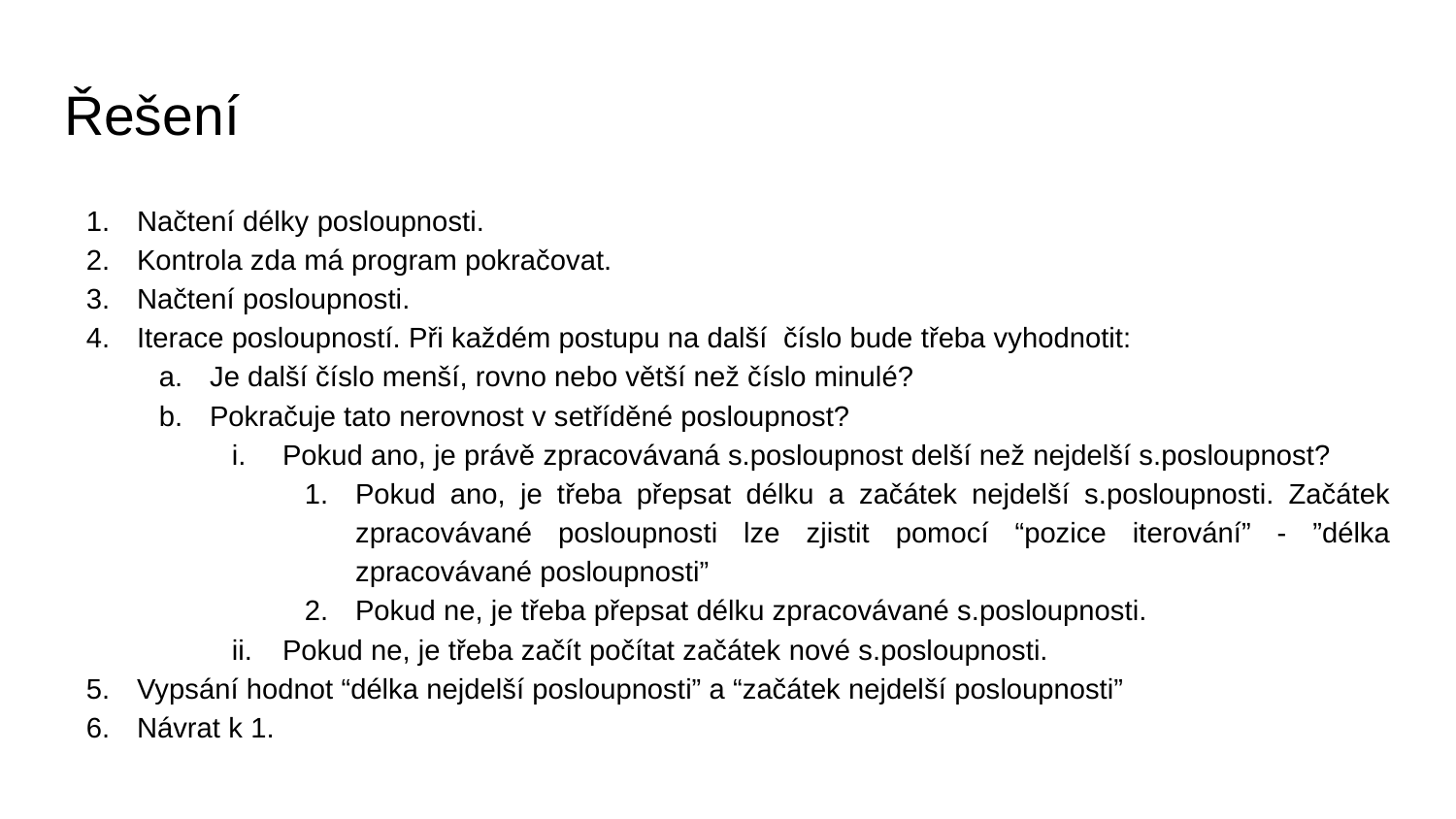

# Řešení
Načtení délky posloupnosti.
Kontrola zda má program pokračovat.
Načtení posloupnosti.
Iterace posloupností. Při každém postupu na další  číslo bude třeba vyhodnotit:
Je další číslo menší, rovno nebo větší než číslo minulé?
Pokračuje tato nerovnost v setříděné posloupnost?
Pokud ano, je právě zpracovávaná s.posloupnost delší než nejdelší s.posloupnost?
Pokud ano, je třeba přepsat délku a začátek nejdelší s.posloupnosti. Začátek zpracovávané posloupnosti lze zjistit pomocí “pozice iterování” - ”délka zpracovávané posloupnosti”
Pokud ne, je třeba přepsat délku zpracovávané s.posloupnosti.
Pokud ne, je třeba začít počítat začátek nové s.posloupnosti.
Vypsání hodnot “délka nejdelší posloupnosti” a “začátek nejdelší posloupnosti”
Návrat k 1.